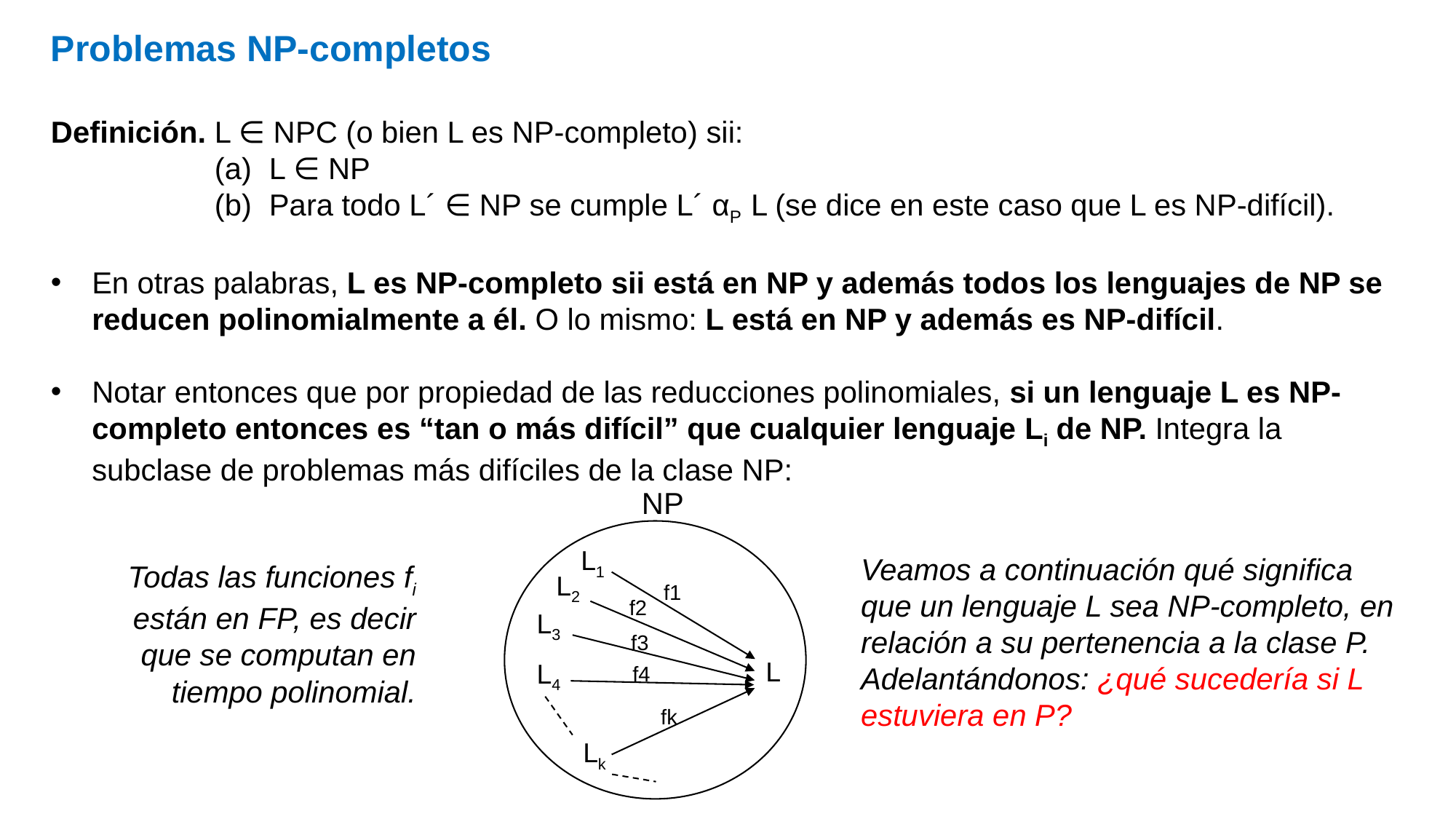

Problemas NP-completos

Definición. L ∈ NPC (o bien L es NP-completo) sii:
L ∈ NP
Para todo L´ ∈ NP se cumple L´ αP  L (se dice en este caso que L es NP-difícil).

En otras palabras, L es NP-completo sii está en NP y además todos los lenguajes de NP se reducen polinomialmente a él. O lo mismo: L está en NP y además es NP-difícil.

Notar entonces que por propiedad de las reducciones polinomiales, si un lenguaje L es NP-completo entonces es “tan o más difícil” que cualquier lenguaje Li  de NP. Integra la subclase de problemas más difíciles de la clase NP:

NP

L1
Veamos a continuación qué significa que un lenguaje L sea NP-completo, en relación a su pertenencia a la clase P.
Adelantándonos: ¿qué sucedería si L estuviera en P?
Todas las funciones fi
están en FP, es decir
que se computan en
tiempo polinomial.
L2
f1
f2
L3
f3
L
L4
f4
fk
Lk